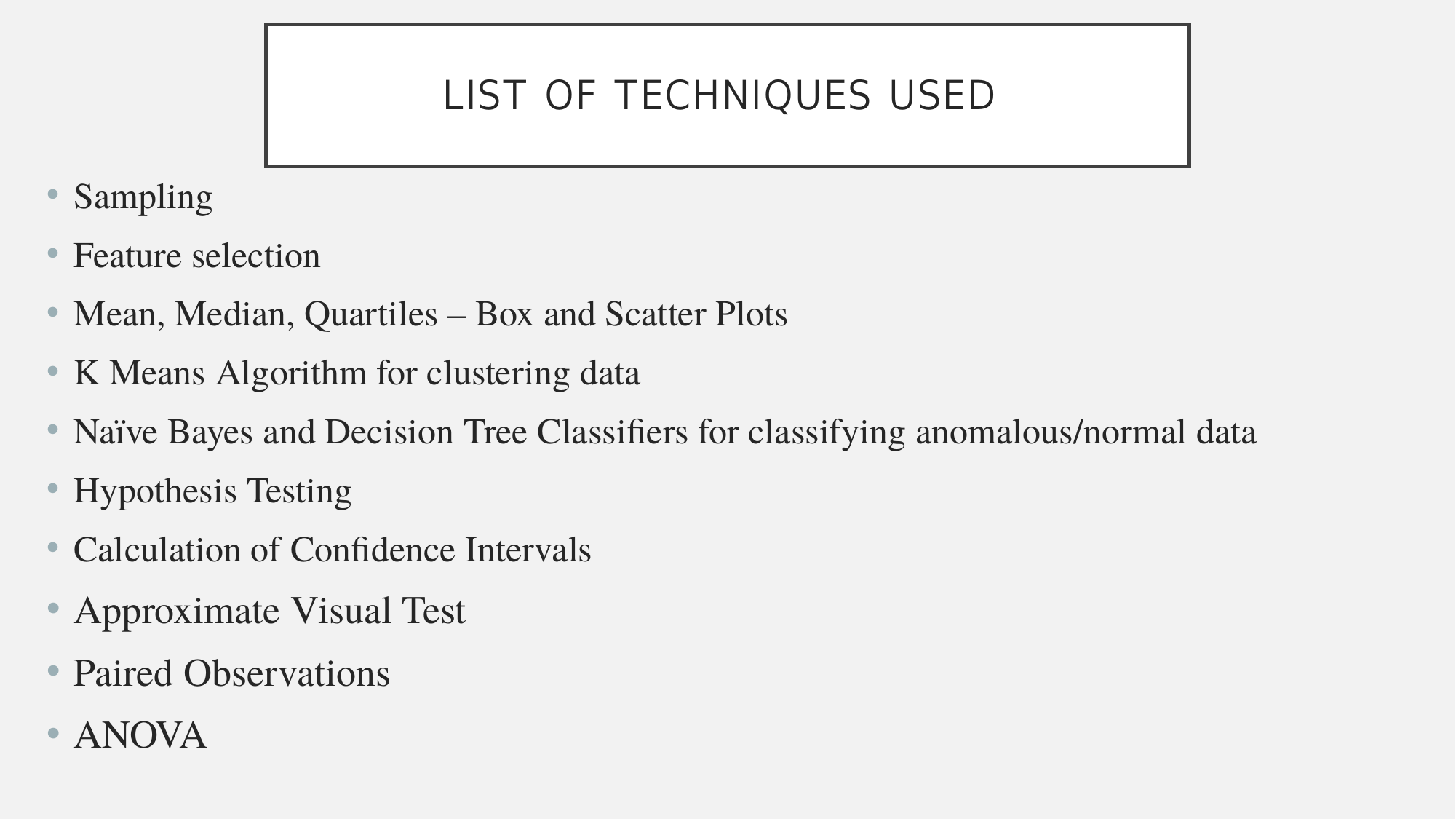

# List of Techniques used
Sampling
Feature selection
Mean, Median, Quartiles – Box and Scatter Plots
K Means Algorithm for clustering data
Naïve Bayes and Decision Tree Classifiers for classifying anomalous/normal data
Hypothesis Testing
Calculation of Confidence Intervals
Approximate Visual Test
Paired Observations
ANOVA